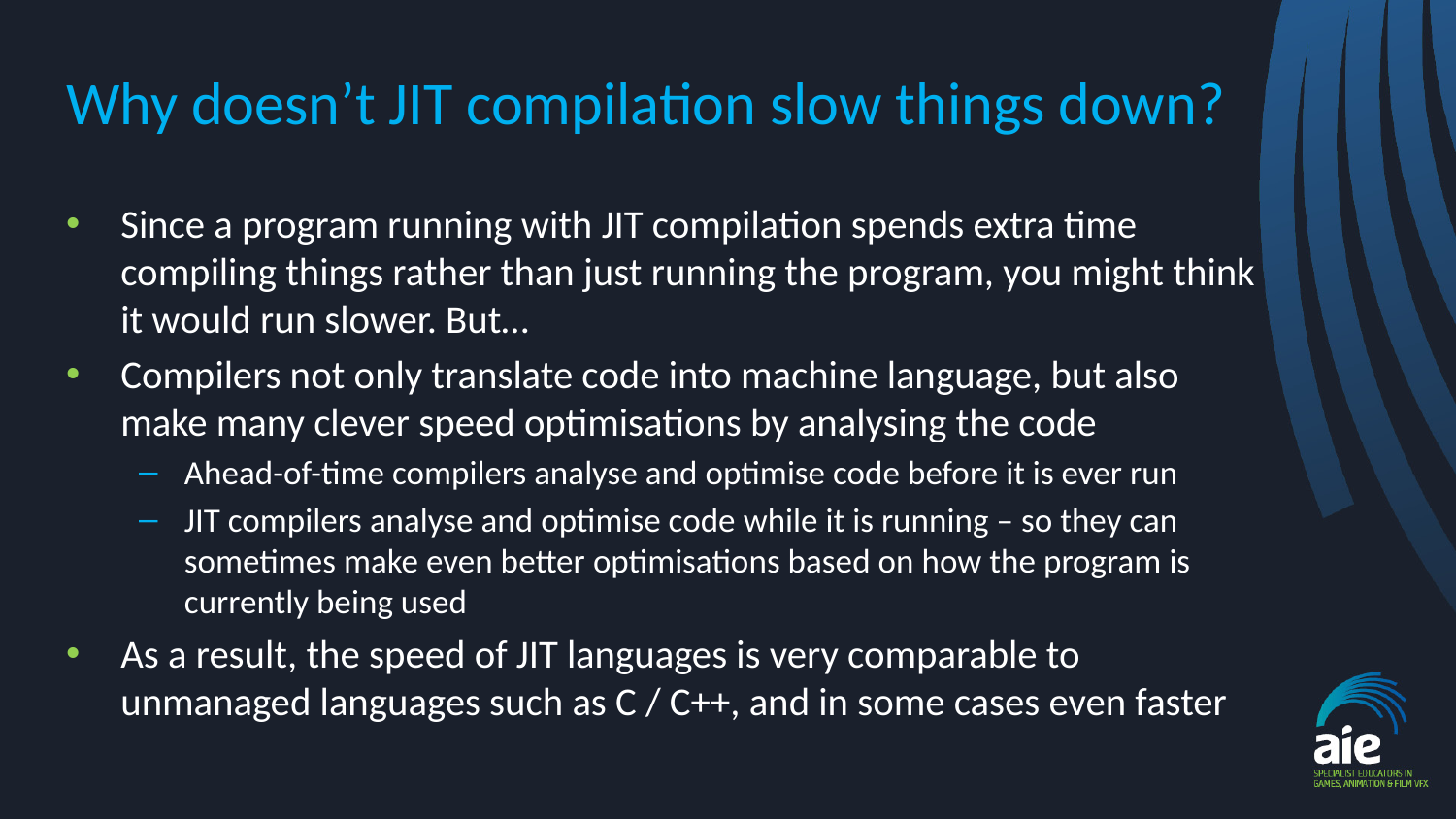

# Why doesn’t JIT compilation slow things down?
Since a program running with JIT compilation spends extra time compiling things rather than just running the program, you might think it would run slower. But…
Compilers not only translate code into machine language, but also make many clever speed optimisations by analysing the code
Ahead-of-time compilers analyse and optimise code before it is ever run
JIT compilers analyse and optimise code while it is running – so they can sometimes make even better optimisations based on how the program is currently being used
As a result, the speed of JIT languages is very comparable to unmanaged languages such as C / C++, and in some cases even faster